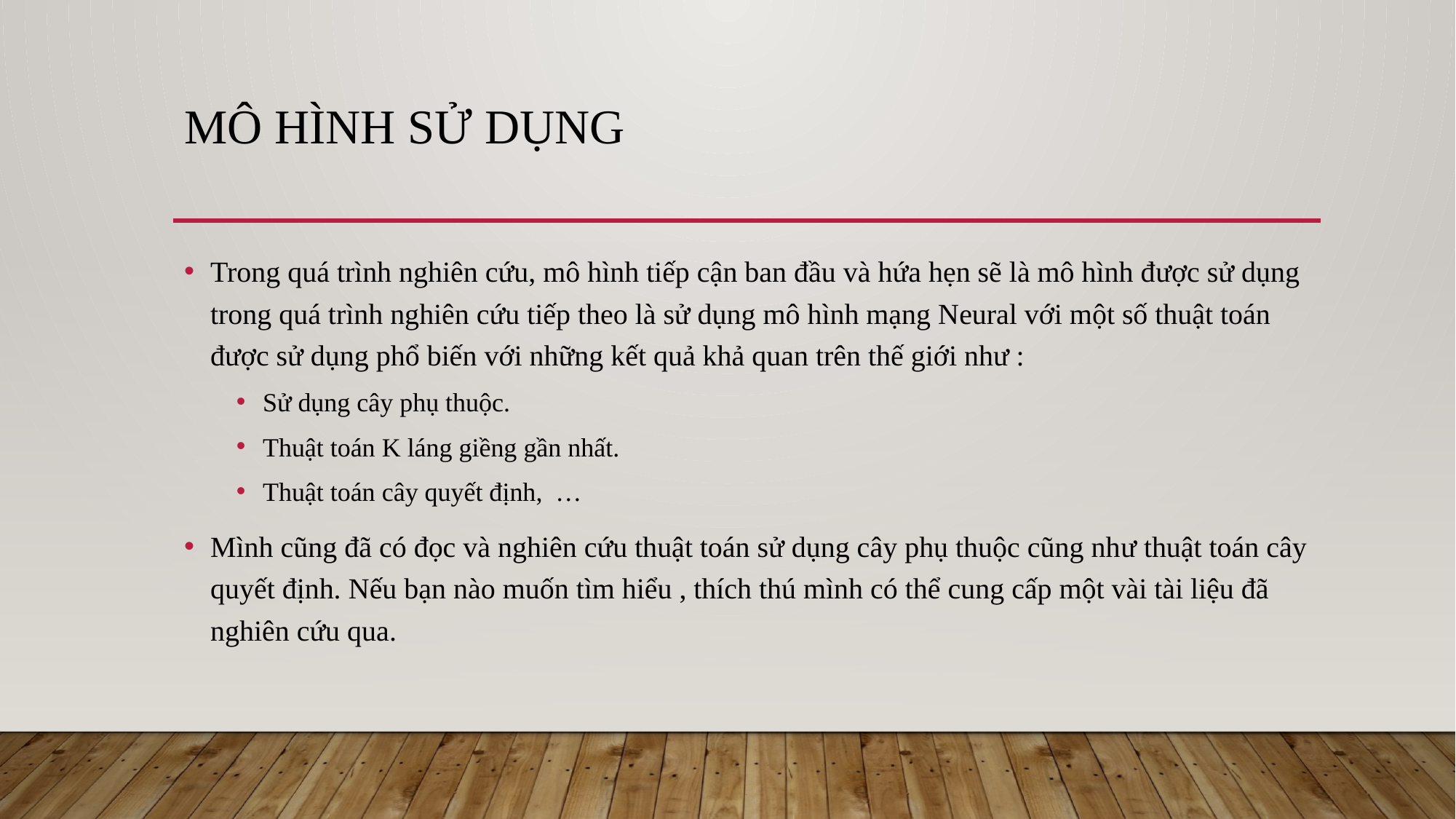

# Mô hình sử dụng
Trong quá trình nghiên cứu, mô hình tiếp cận ban đầu và hứa hẹn sẽ là mô hình được sử dụng trong quá trình nghiên cứu tiếp theo là sử dụng mô hình mạng Neural với một số thuật toán được sử dụng phổ biến với những kết quả khả quan trên thế giới như :
Sử dụng cây phụ thuộc.
Thuật toán K láng giềng gần nhất.
Thuật toán cây quyết định,  …
Mình cũng đã có đọc và nghiên cứu thuật toán sử dụng cây phụ thuộc cũng như thuật toán cây quyết định. Nếu bạn nào muốn tìm hiểu , thích thú mình có thể cung cấp một vài tài liệu đã nghiên cứu qua.